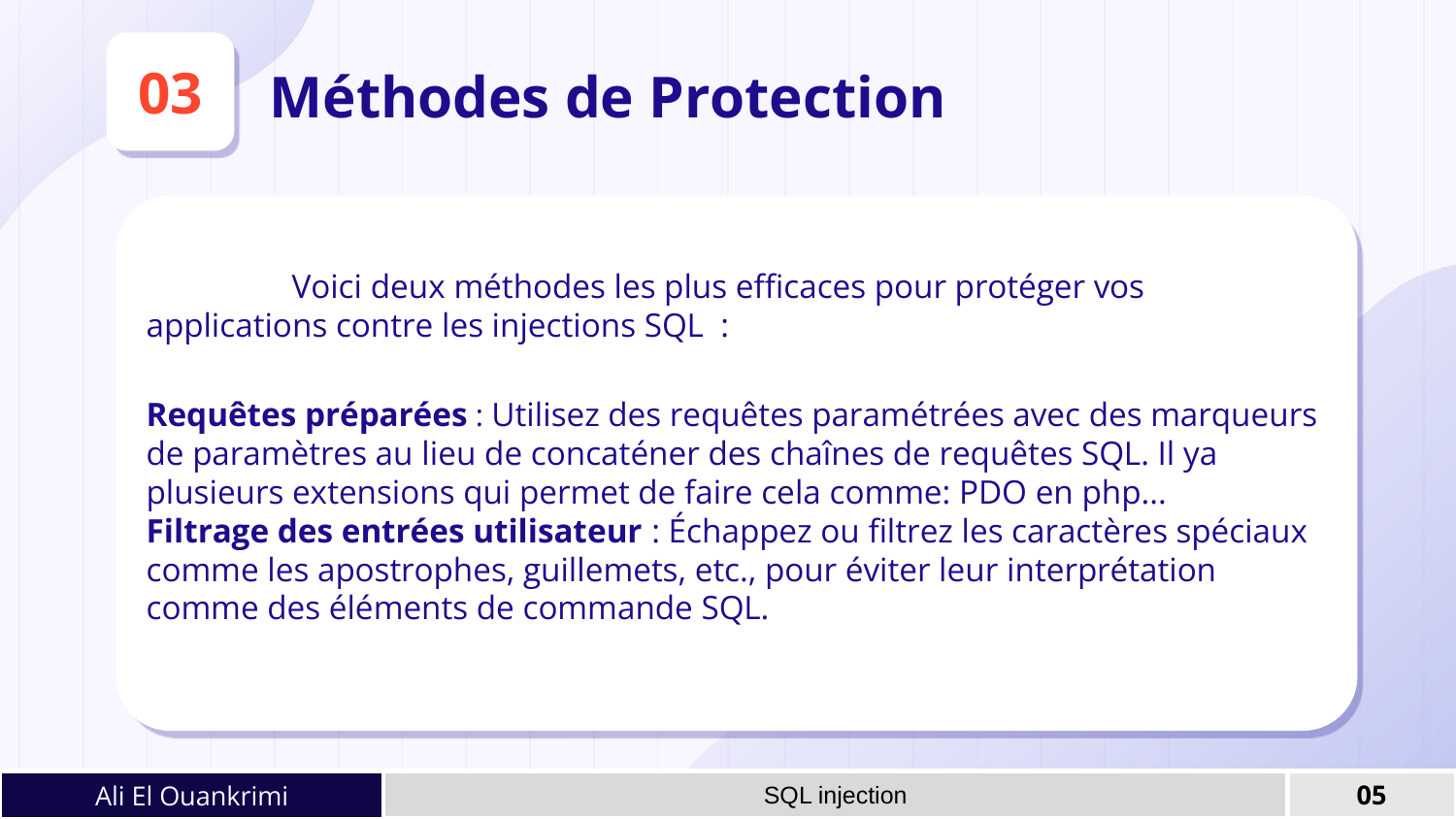

03

Méthodes de Protection

	Voici deux méthodes les plus efficaces pour protéger vos applications contre les injections SQL  :

Requêtes préparées : Utilisez des requêtes paramétrées avec des marqueurs de paramètres au lieu de concaténer des chaînes de requêtes SQL. Il ya plusieurs extensions qui permet de faire cela comme: PDO en php...
Filtrage des entrées utilisateur : Échappez ou filtrez les caractères spéciaux comme les apostrophes, guillemets, etc., pour éviter leur interprétation comme des éléments de commande SQL.

Ali El Ouankrimi
SQL injection
05